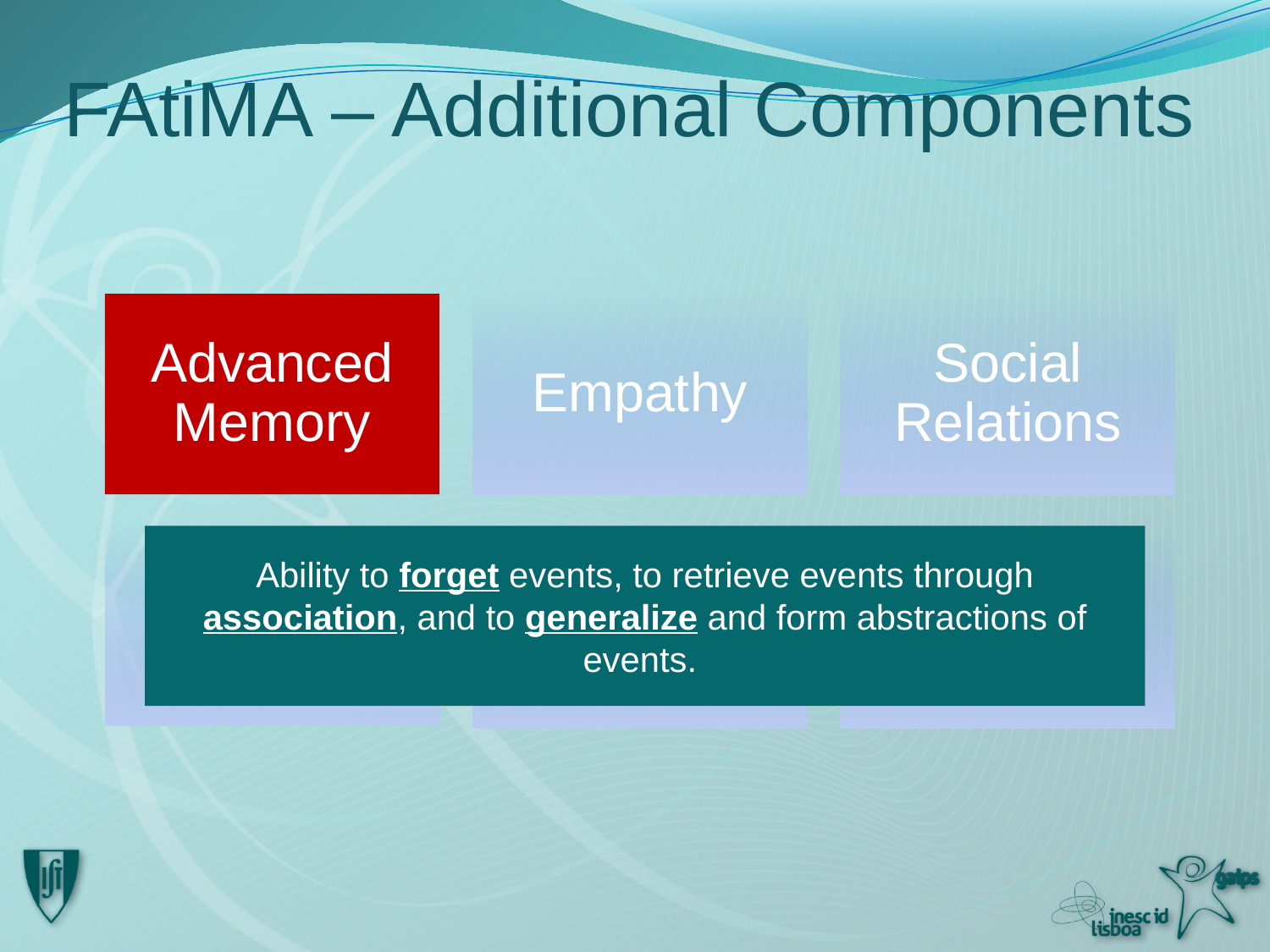

# FAtiMA – Additional Components
Advanced Memory
Empathy
Social Relations
Theory of Mind
Motivational Needs
Culture
Ability to forget events, to retrieve events through association, and to generalize and form abstractions of events.